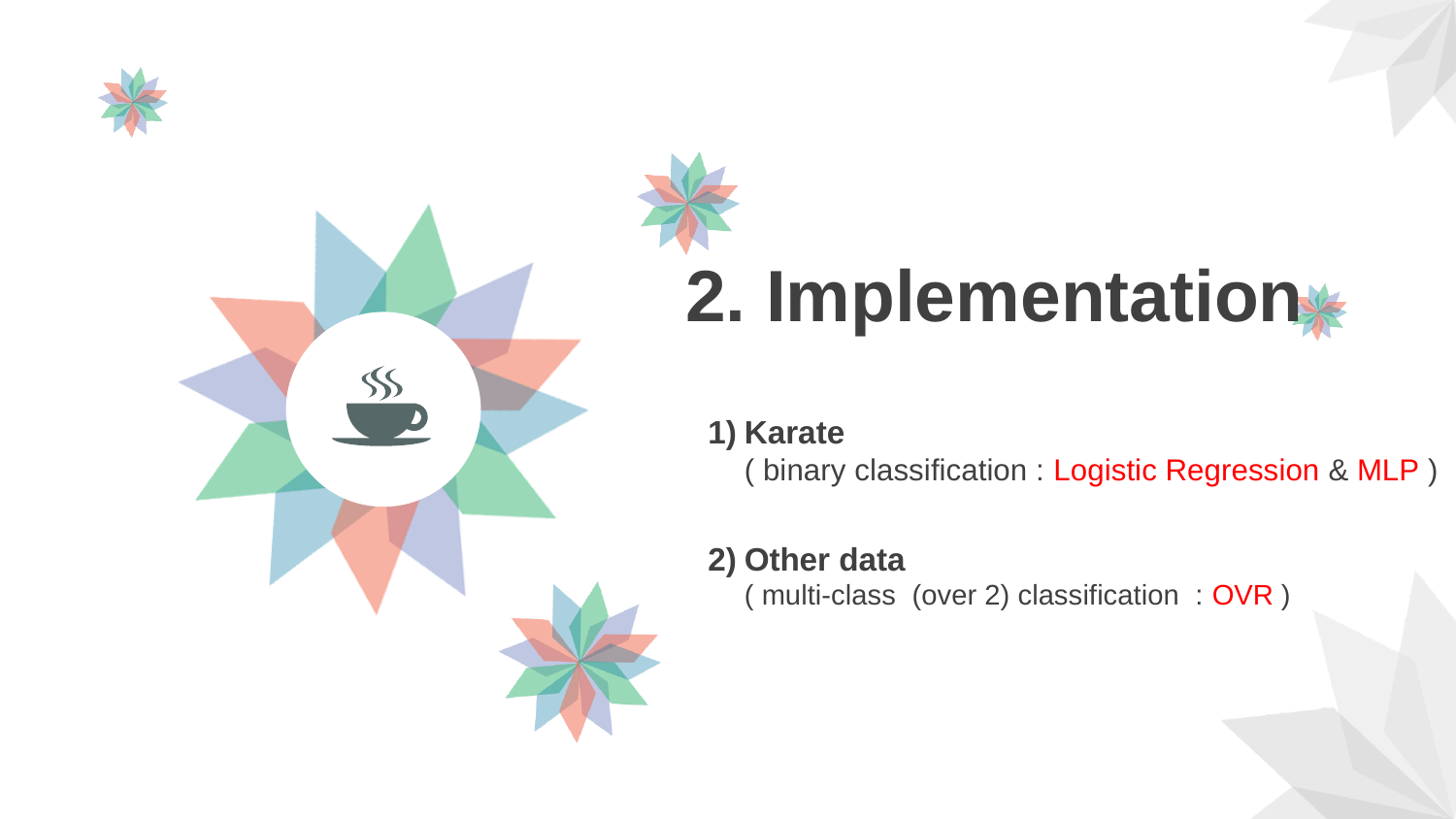

2. Implementation

Karate
( binary classification : Logistic Regression & MLP )

Other data
( multi-class  (over 2) classification  : OVR )